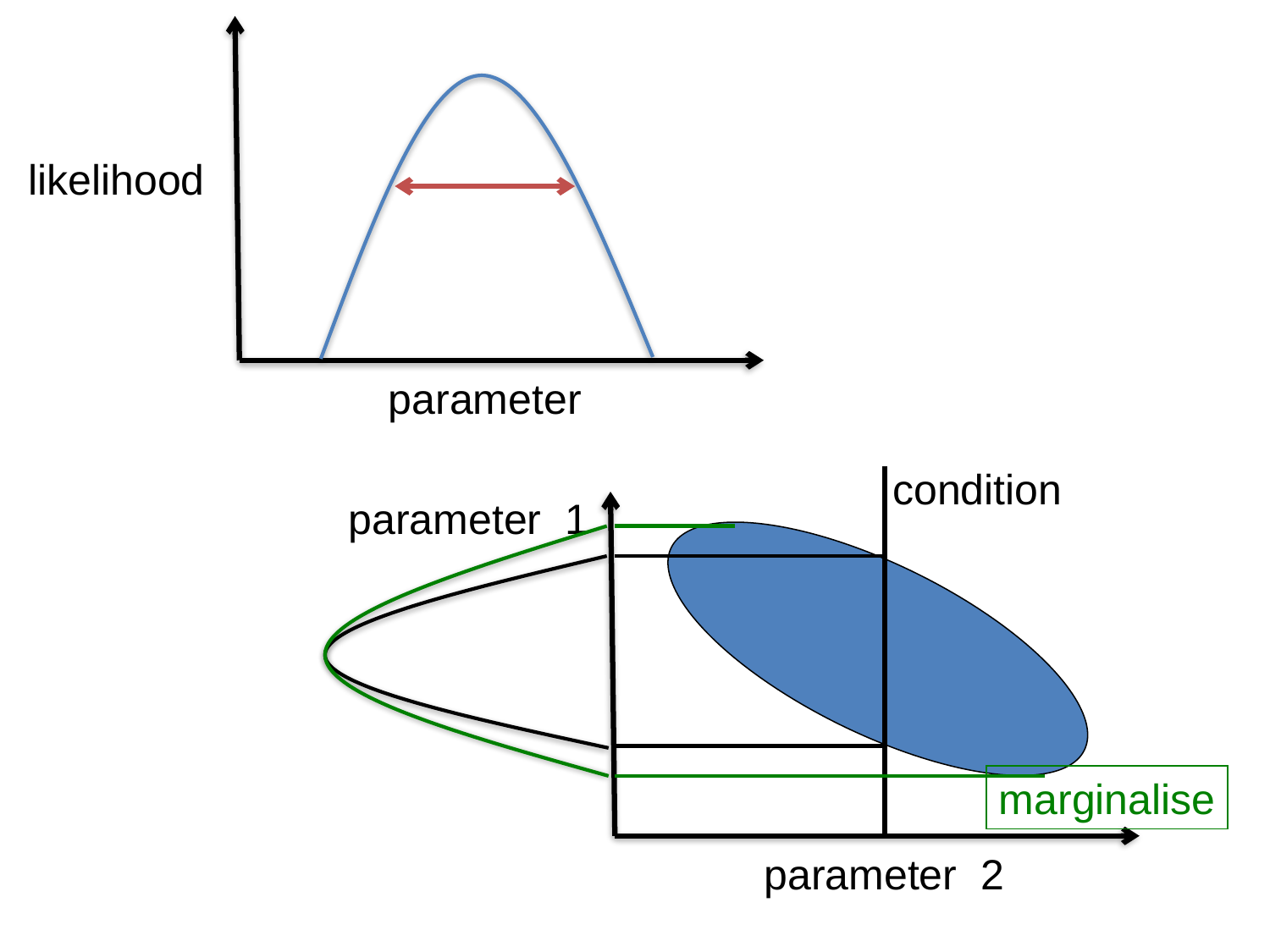

#

likelihood
parameter
condition
parameter  1

marginalise

parameter  2